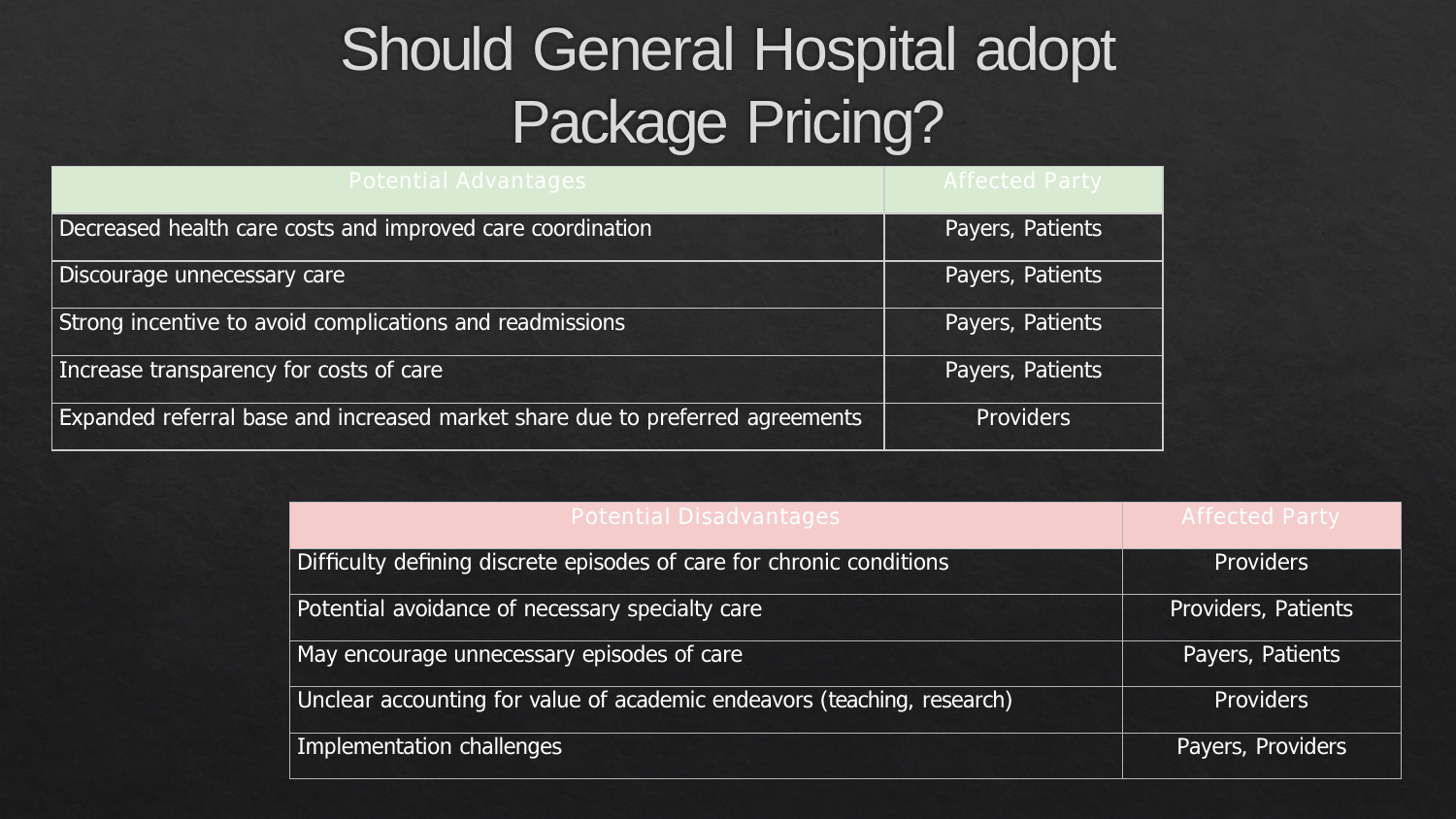

# Should General Hospital adopt Package Pricing?
| Potential Advantages | Affected Party |
| --- | --- |
| Decreased health care costs and improved care coordination | Payers, Patients |
| Discourage unnecessary care | Payers, Patients |
| Strong incentive to avoid complications and readmissions | Payers, Patients |
| Increase transparency for costs of care | Payers, Patients |
| Expanded referral base and increased market share due to preferred agreements | Providers |
| Potential Disadvantages | Affected Party |
| --- | --- |
| Difﬁculty deﬁning discrete episodes of care for chronic conditions | Providers |
| Potential avoidance of necessary specialty care | Providers, Patients |
| May encourage unnecessary episodes of care | Payers, Patients |
| Unclear accounting for value of academic endeavors (teaching, research) | Providers |
| Implementation challenges | Payers, Providers |